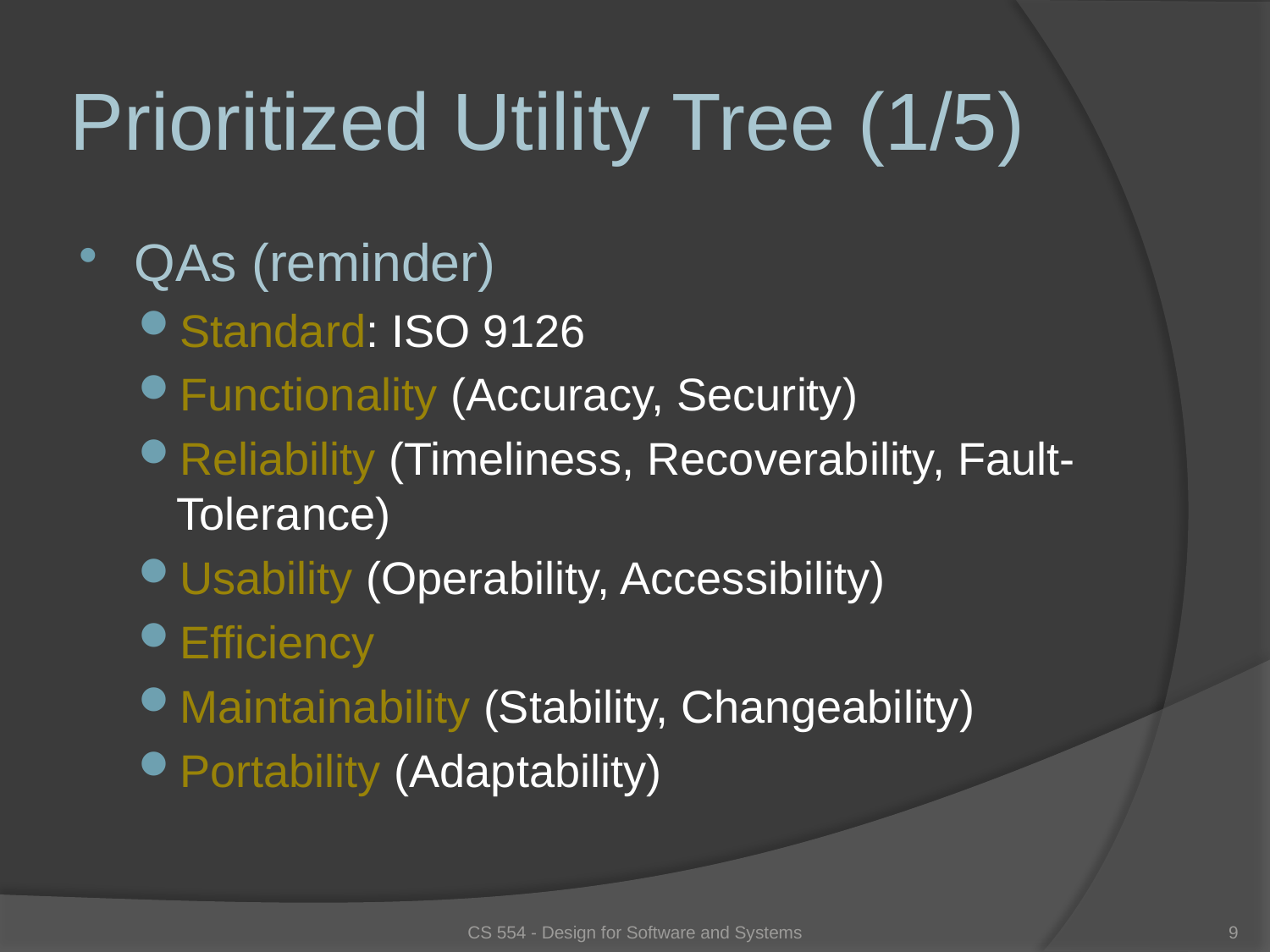

# Prioritized Utility Tree (1/5)
QAs (reminder)
Standard: ISO 9126
Functionality (Accuracy, Security)
Reliability (Timeliness, Recoverability, Fault-Tolerance)
Usability (Operability, Accessibility)
Efficiency
Maintainability (Stability, Changeability)
Portability (Adaptability)
CS 554 - Design for Software and Systems
9